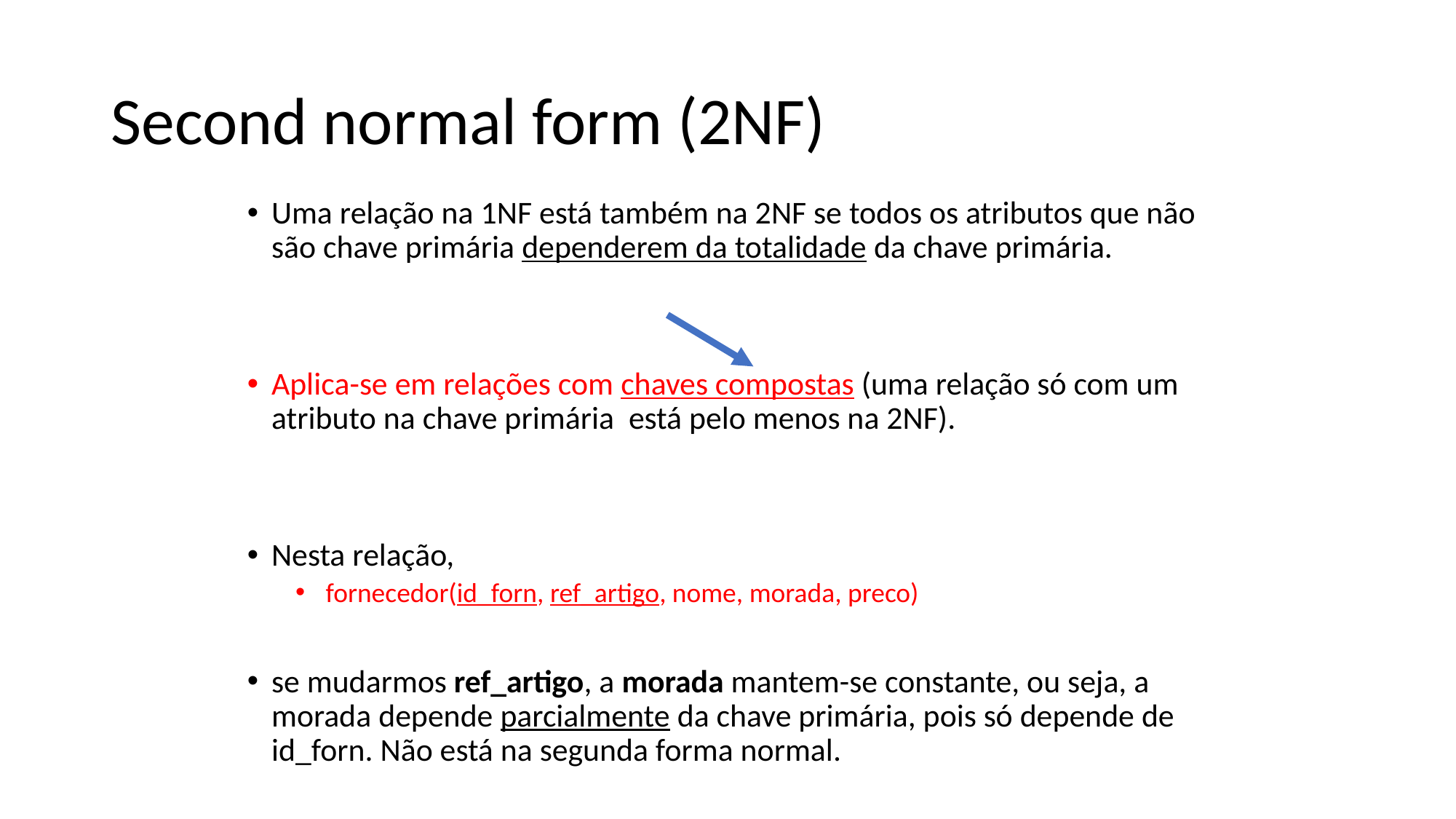

# Second normal form (2NF)
Uma relação na 1NF está também na 2NF se todos os atributos que não são chave primária dependerem da totalidade da chave primária.

Aplica-se em relações com chaves compostas (uma relação só com um atributo na chave primária  está pelo menos na 2NF).

Nesta relação,
 fornecedor(id_forn, ref_artigo, nome, morada, preco)

se mudarmos ref_artigo, a morada mantem-se constante, ou seja, a morada depende parcialmente da chave primária, pois só depende de id_forn. Não está na segunda forma normal.